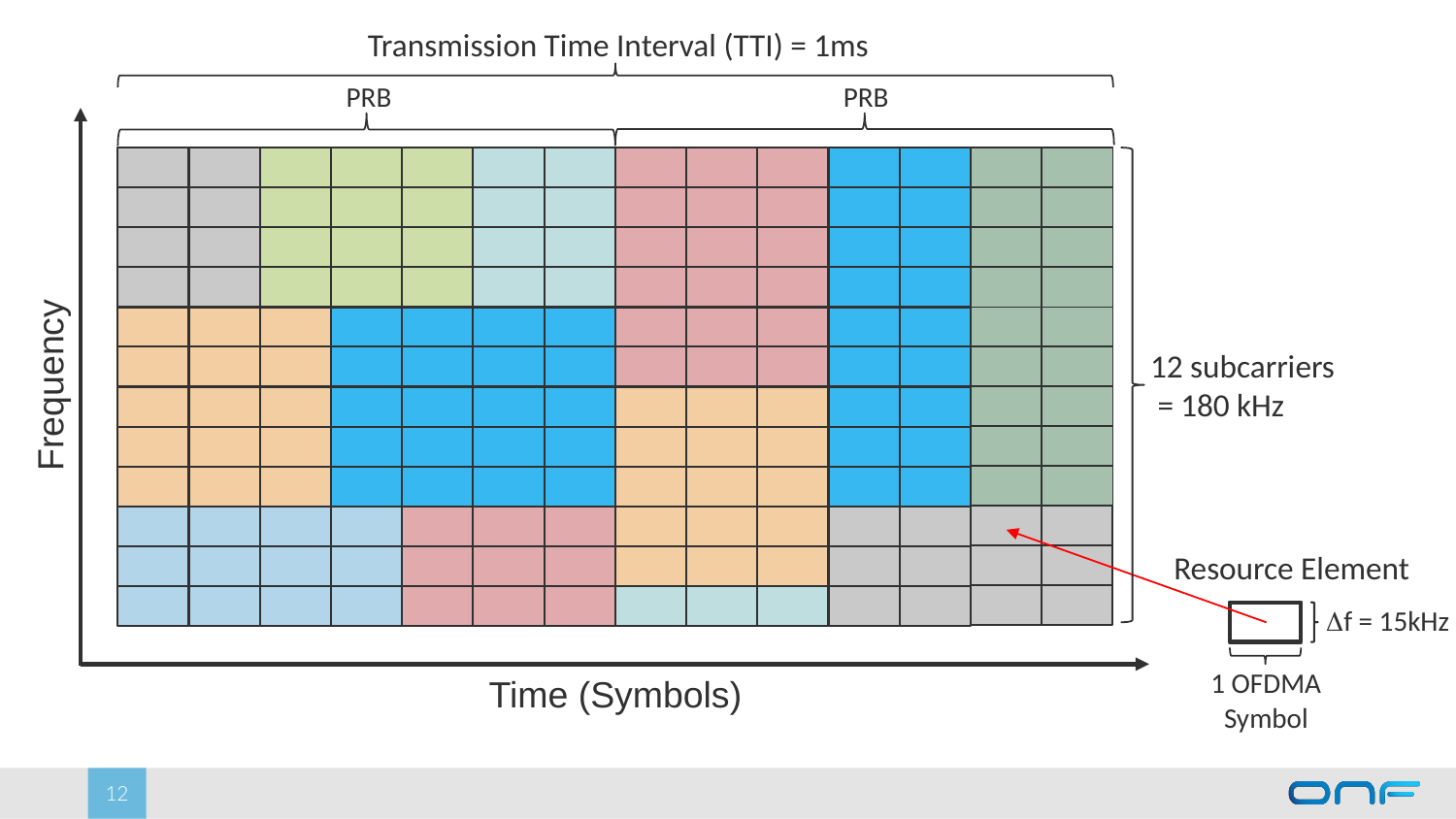

Transmission Time Interval (TTI) = 1ms
PRB
PRB

12 subcarriers
 = 180 kHz

Frequency

Resource Element

Δf = 15kHz

1 OFDMA
Symbol
Time (Symbols)